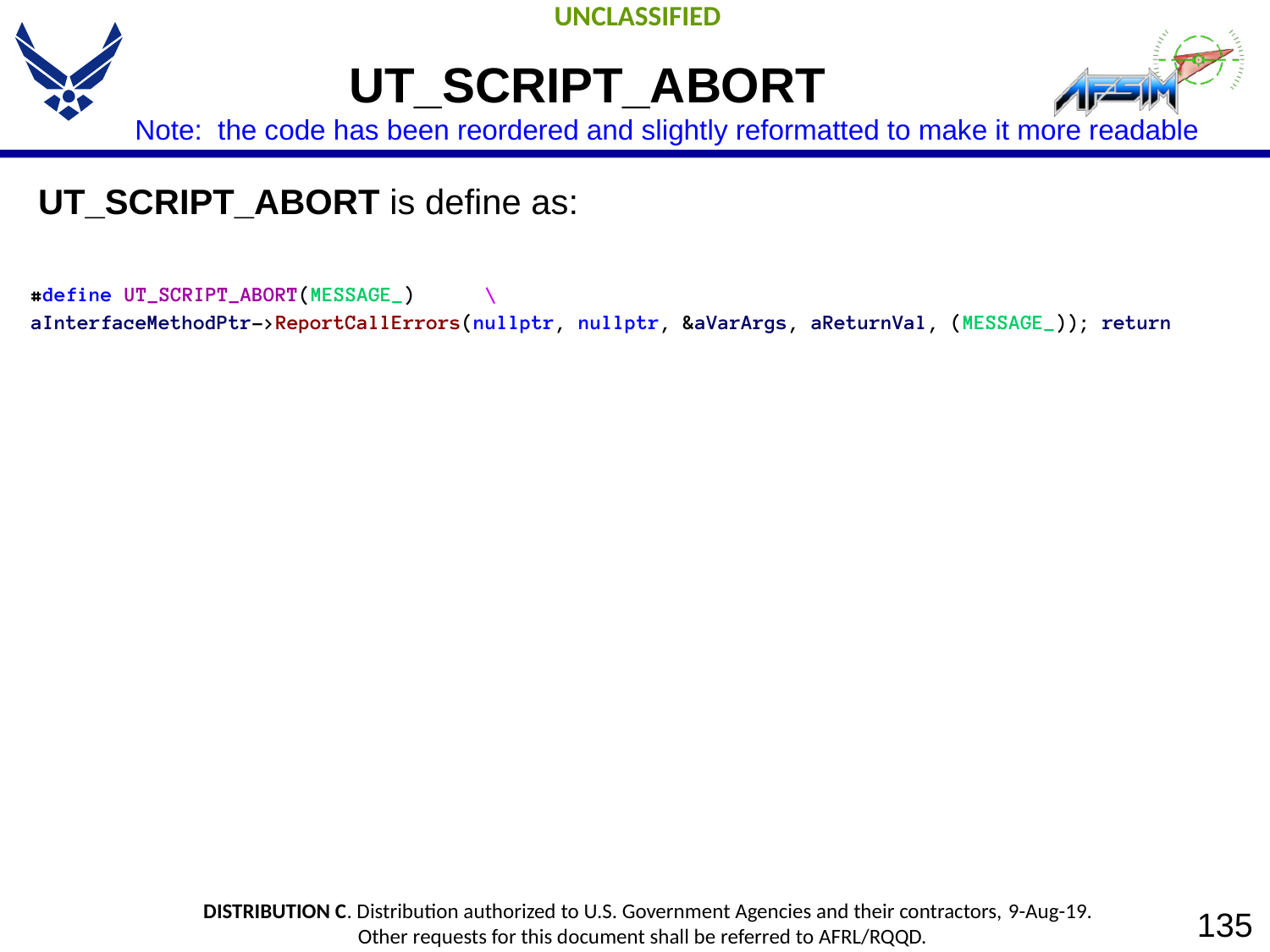

# UT_SCRIPT_ABORT
Note:  the code has been reordered and slightly reformatted to make it more readable
UT_SCRIPT_ABORT is define as:

#define UT_SCRIPT_ABORT(MESSAGE_)      \
aInterfaceMethodPtr->ReportCallErrors(nullptr, nullptr, &aVarArgs, aReturnVal, (MESSAGE_)); return